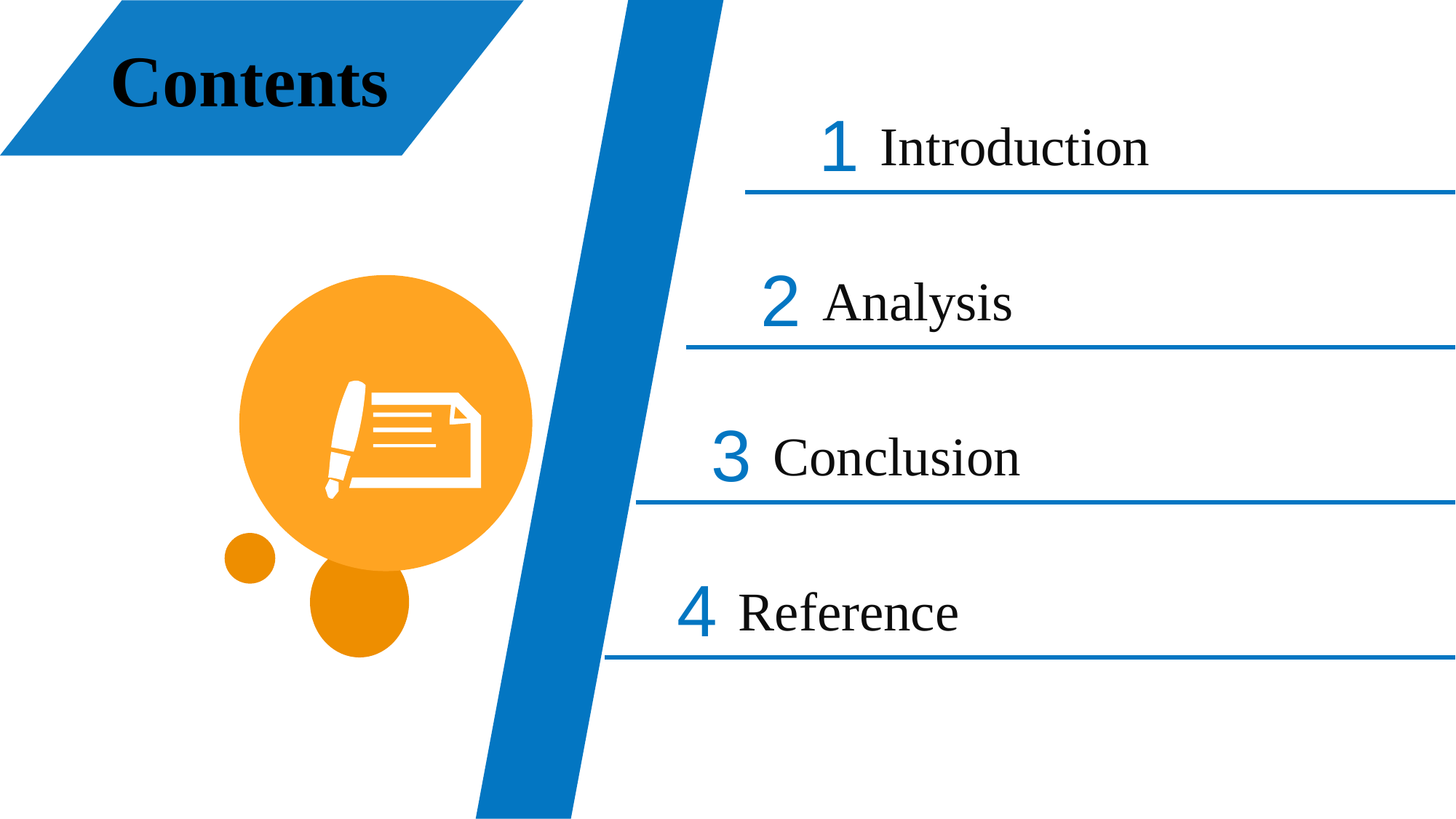

Contents
1
Introduction
2
Analysis

3
Conclusion

4
Reference